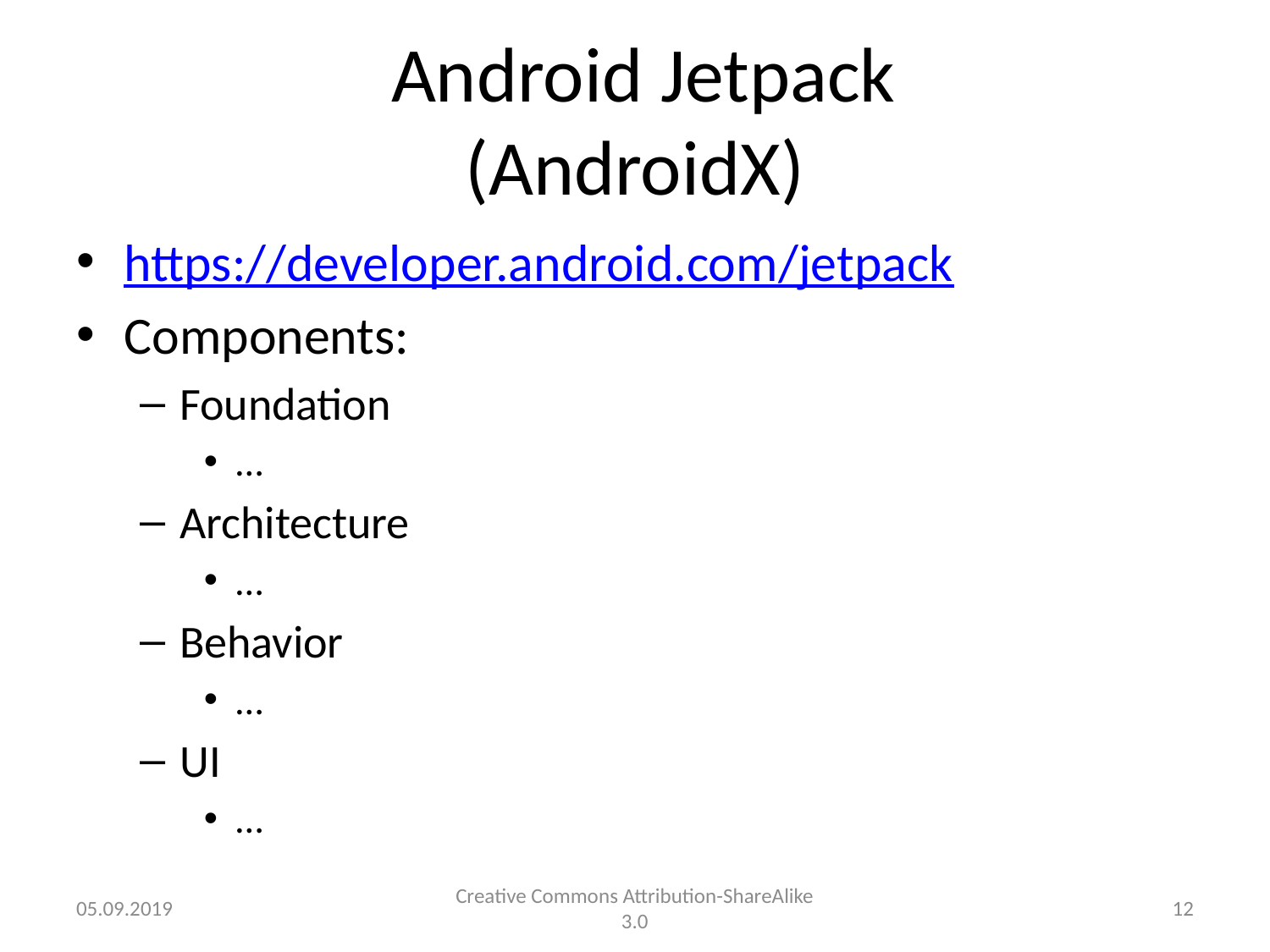

# Android Jetpack (AndroidX)
https://developer.android.com/jetpack
Components:
Foundation
…
Architecture
…
Behavior
…
UI
…

05.09.2019
Creative Commons Attribution-ShareAlike 3.0
12